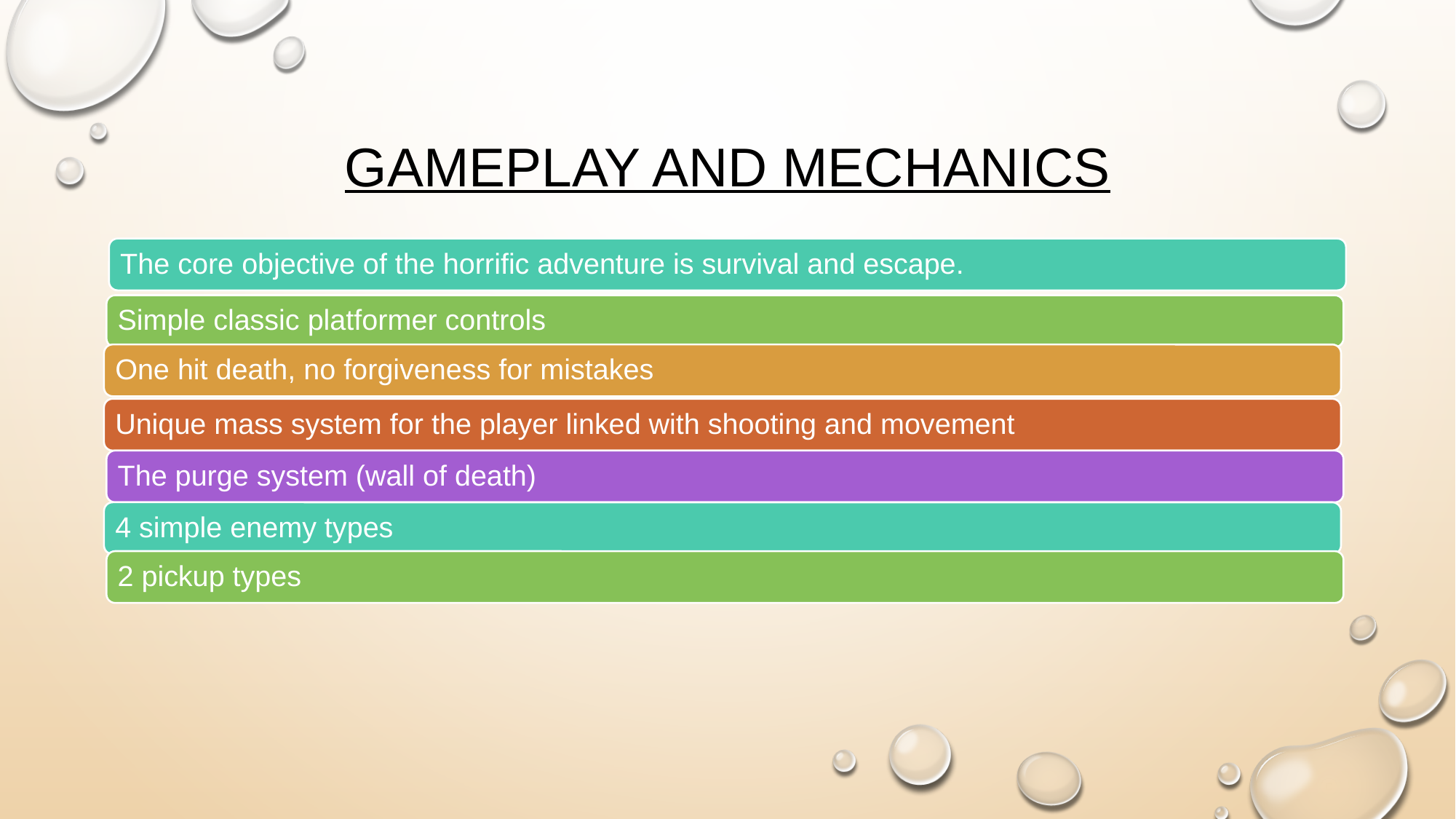

# Gameplay and Mechanics

The core objective of the horrific adventure is survival and escape.

Simple classic platformer controls

One hit death, no forgiveness for mistakes

Unique mass system for the player linked with shooting and movement

The purge system (wall of death)

4 simple enemy types

2 pickup types